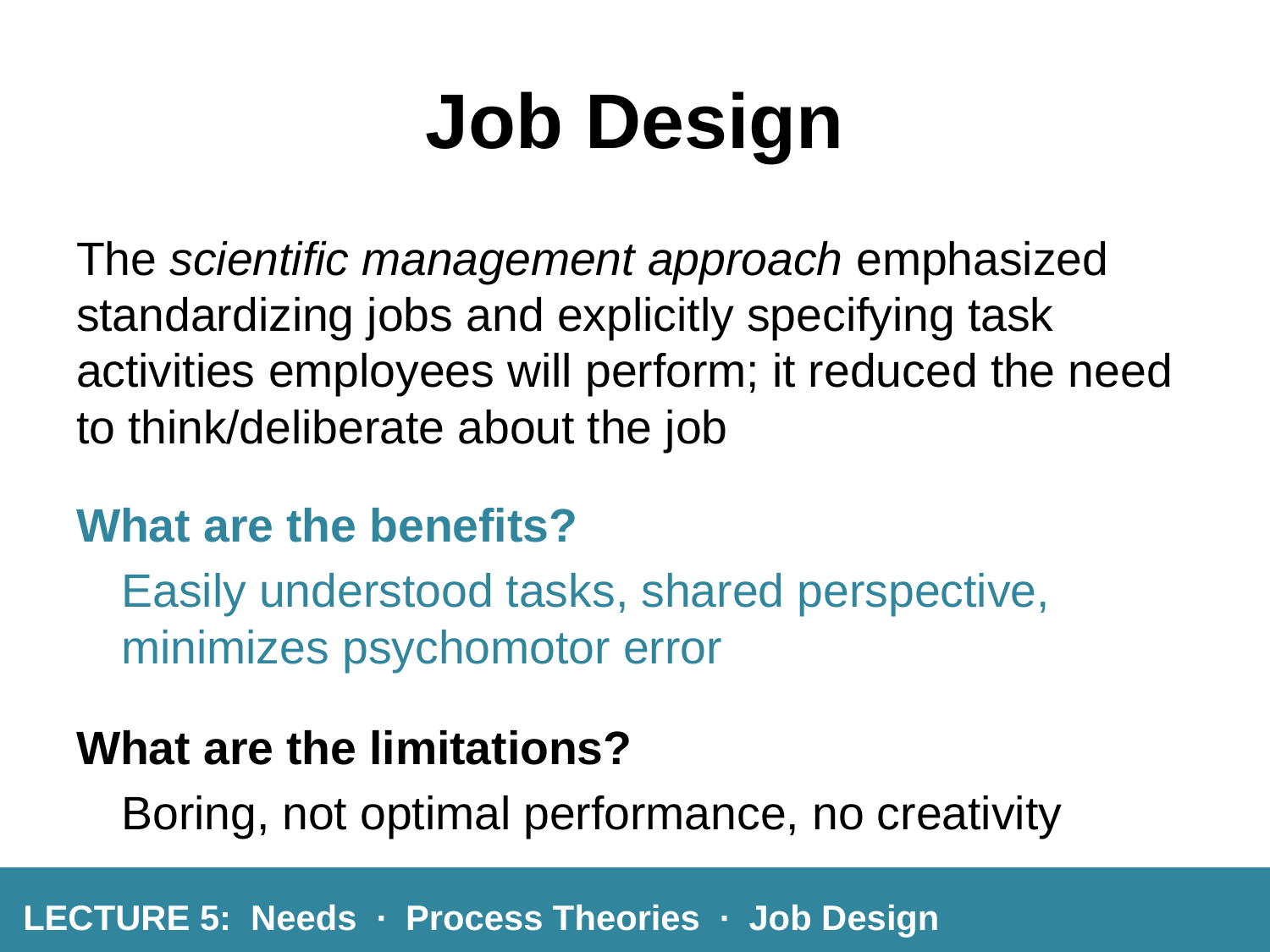

# Job Design
The scientific management approach emphasized standardizing jobs and explicitly specifying task activities employees will perform; it reduced the need to think/deliberate about the job

What are the benefits?
	Easily understood tasks, shared perspective, minimizes psychomotor error

What are the limitations?
 	Boring, not optimal performance, no creativity
LECTURE 5:  Needs  ∙  Process Theories  ∙  Job Design